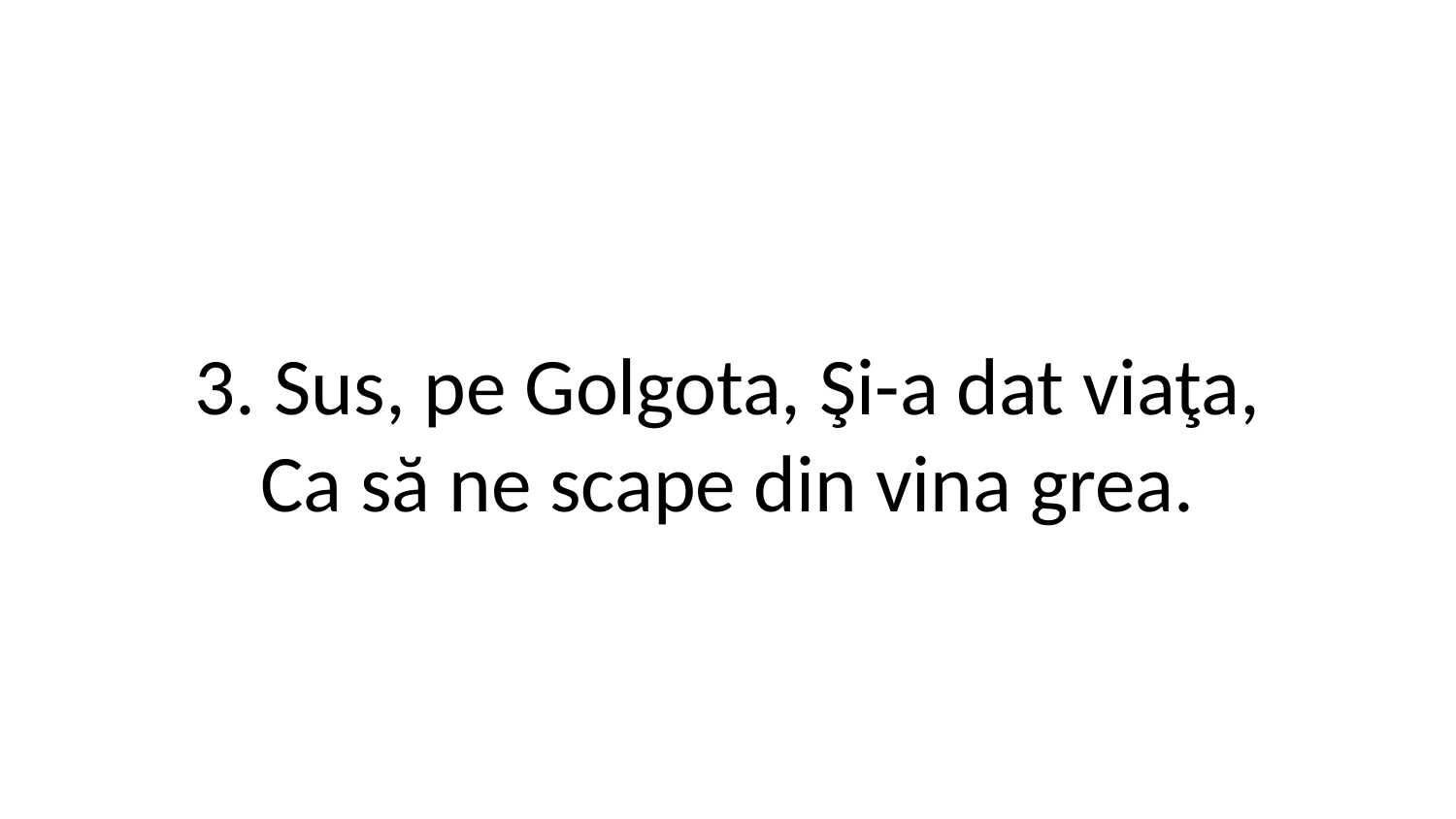

3. Sus, pe Golgota, Şi-a dat viaţa,
Ca să ne scape din vina grea.